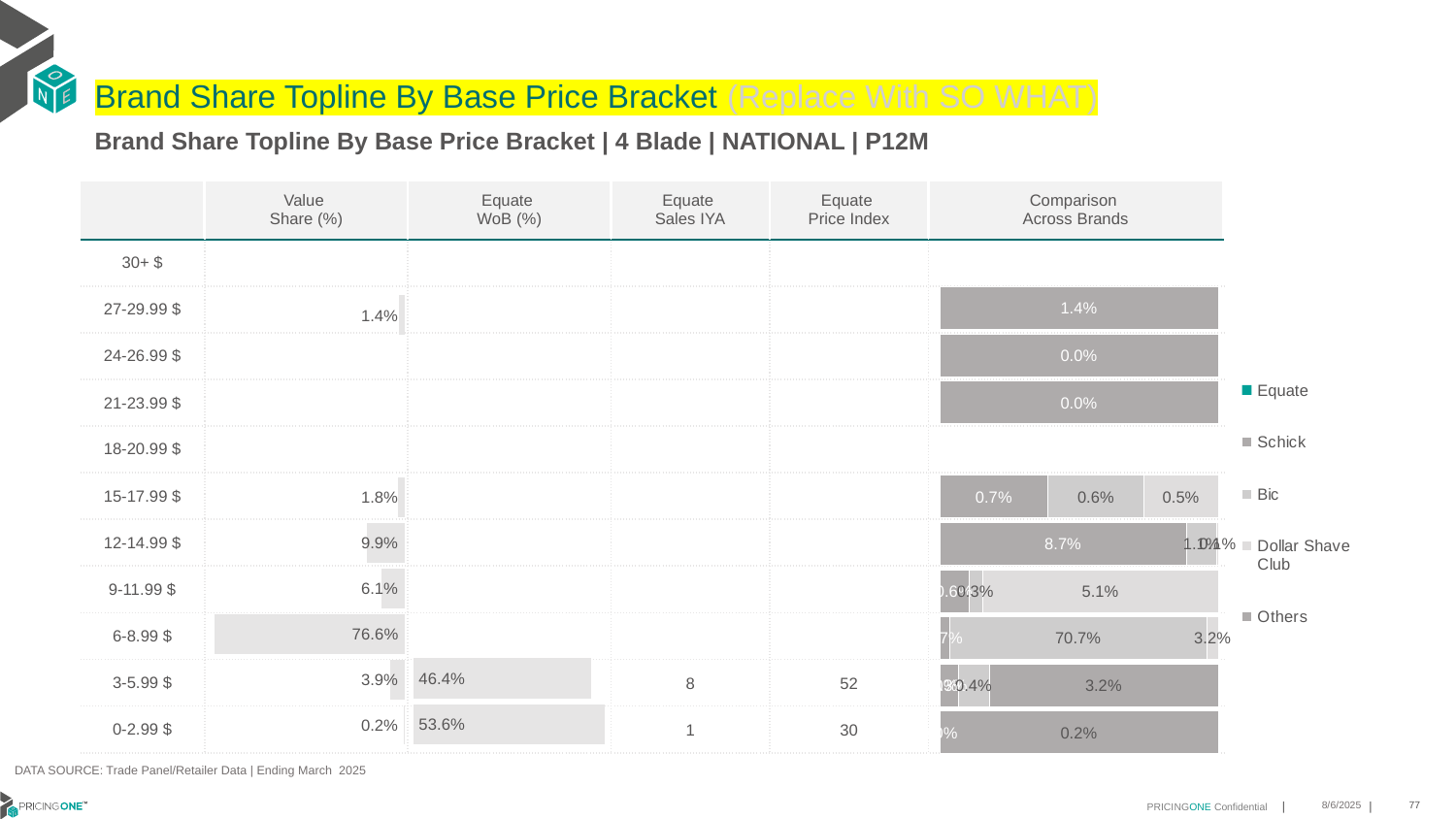

# Brand Share Topline By Base Price Bracket (Replace With SO WHAT)
Brand Share Topline By Base Price Bracket | 4 Blade | NATIONAL | P12M
|  | Value Share (%) | Equate WoB (%) | Equate Sales IYA | Equate Price Index | Comparison Across Brands |
| --- | --- | --- | --- | --- | --- |
| 30+ $ |  |  |  |  |  |
| 27-29.99 $ |  |  |  |  |  |
| 24-26.99 $ |  |  |  |  |  |
| 21-23.99 $ |  |  |  |  |  |
| 18-20.99 $ |  |  |  |  |  |
| 15-17.99 $ |  |  |  |  |  |
| 12-14.99 $ |  |  |  |  |  |
| 9-11.99 $ |  |  |  |  |  |
| 6-8.99 $ |  |  |  |  |  |
| 3-5.99 $ |  |  | 8 | 52 |  |
| 0-2.99 $ |  |  | 1 | 30 |  |

### Chart

| Category | Equate | Schick | Bic | Dollar Shave Club | Others |
|---|---|---|---|---|---|
| 30+ $ | None | None | None | None | None |
| 27-29.99 $ | None | 0.014334221346691068 | None | None | None |
| 24-26.99 $ | None | 0.00010607396679800945 | None | None | None |
| 21-23.99 $ | None | 8.494306782638424e-06 | None | None | None |
| 18-20.99 $ | None | None | None | None | None |
| 15-17.99 $ | None | 0.006918953695410151 | 0.006111968334063259 | 0.004757493440179827 | None |
| 12-14.99 $ | None | 0.08748976062440496 | 0.010757279247320525 | 0.0006020471017176197 | None |
| 9-11.99 $ | None | 0.0063681608213470315 | 0.0029287793012619944 | 0.0513727809115099 | None |
| 6-8.99 $ | None | 0.027174834200438636 | 0.7071939044435056 | 0.03194016652249503 | None |
| 3-5.99 $ | 3.408209511552454e-07 | 0.0026556244174091867 | 0.004398058421692257 | None | 0.03237308778145093 |
| 0-2.99 $ | 3.9325494364066776e-07 | None | None | None | 0.002392510643117337 |

### Chart

| Category | Value Share |
|---|---|
|  | None |

### Chart

| Category | Brand WoB % |
|---|---|
|  | None |
DATA SOURCE: Trade Panel/Retailer Data | Ending March  2025

8/6/2025
77